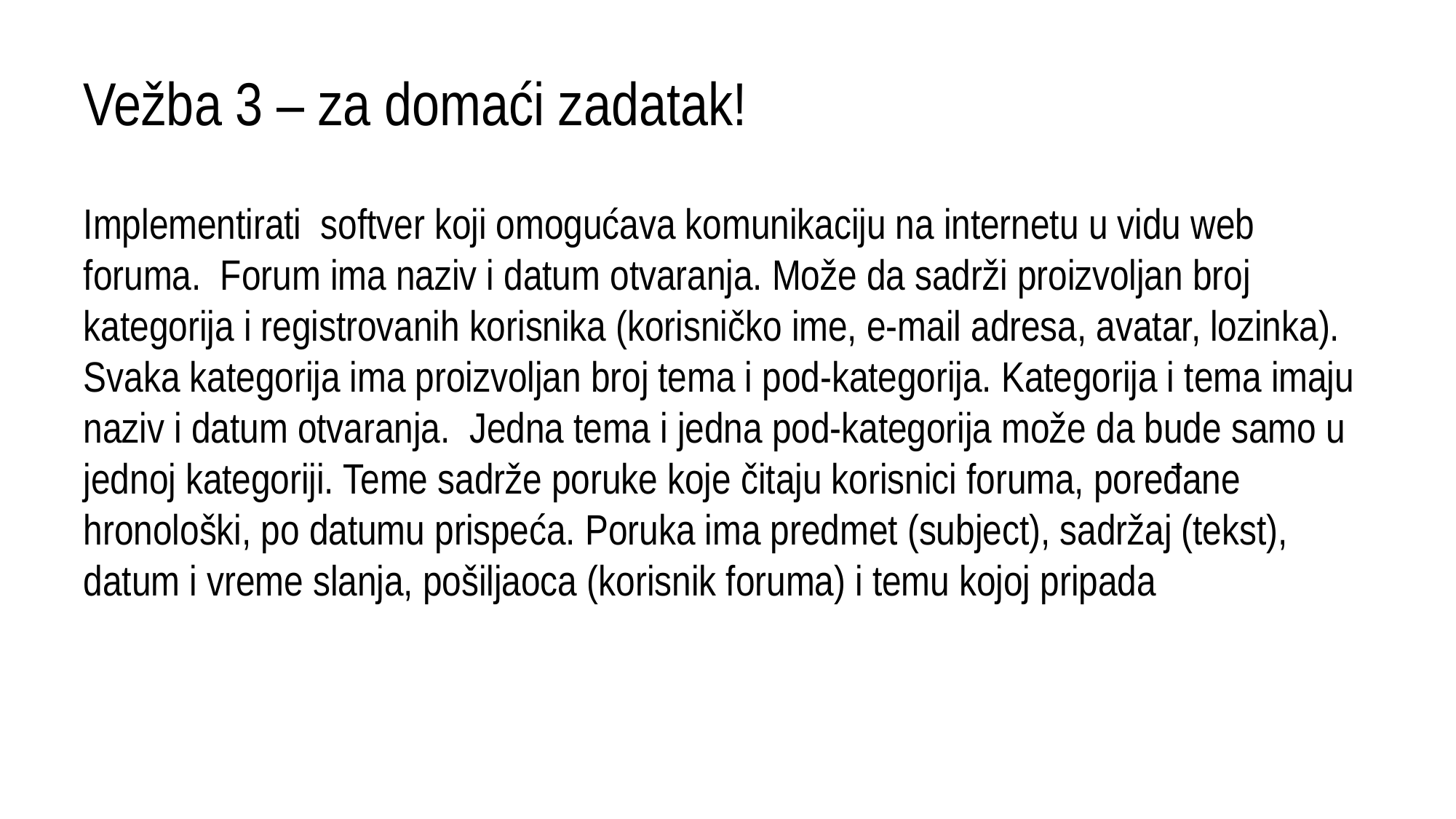

# Vežba 3 – za domaći zadatak!
Implementirati  softver koji omogućava komunikaciju na internetu u vidu web foruma.  Forum ima naziv i datum otvaranja. Može da sadrži proizvoljan broj kategorija i registrovanih korisnika (korisničko ime, e-mail adresa, avatar, lozinka). Svaka kategorija ima proizvoljan broj tema i pod-kategorija. Kategorija i tema imaju naziv i datum otvaranja.  Jedna tema i jedna pod-kategorija može da bude samo u jednoj kategoriji. Teme sadrže poruke koje čitaju korisnici foruma, poređane hronološki, po datumu prispeća. Poruka ima predmet (subject), sadržaj (tekst), datum i vreme slanja, pošiljaoca (korisnik foruma) i temu kojoj pripada